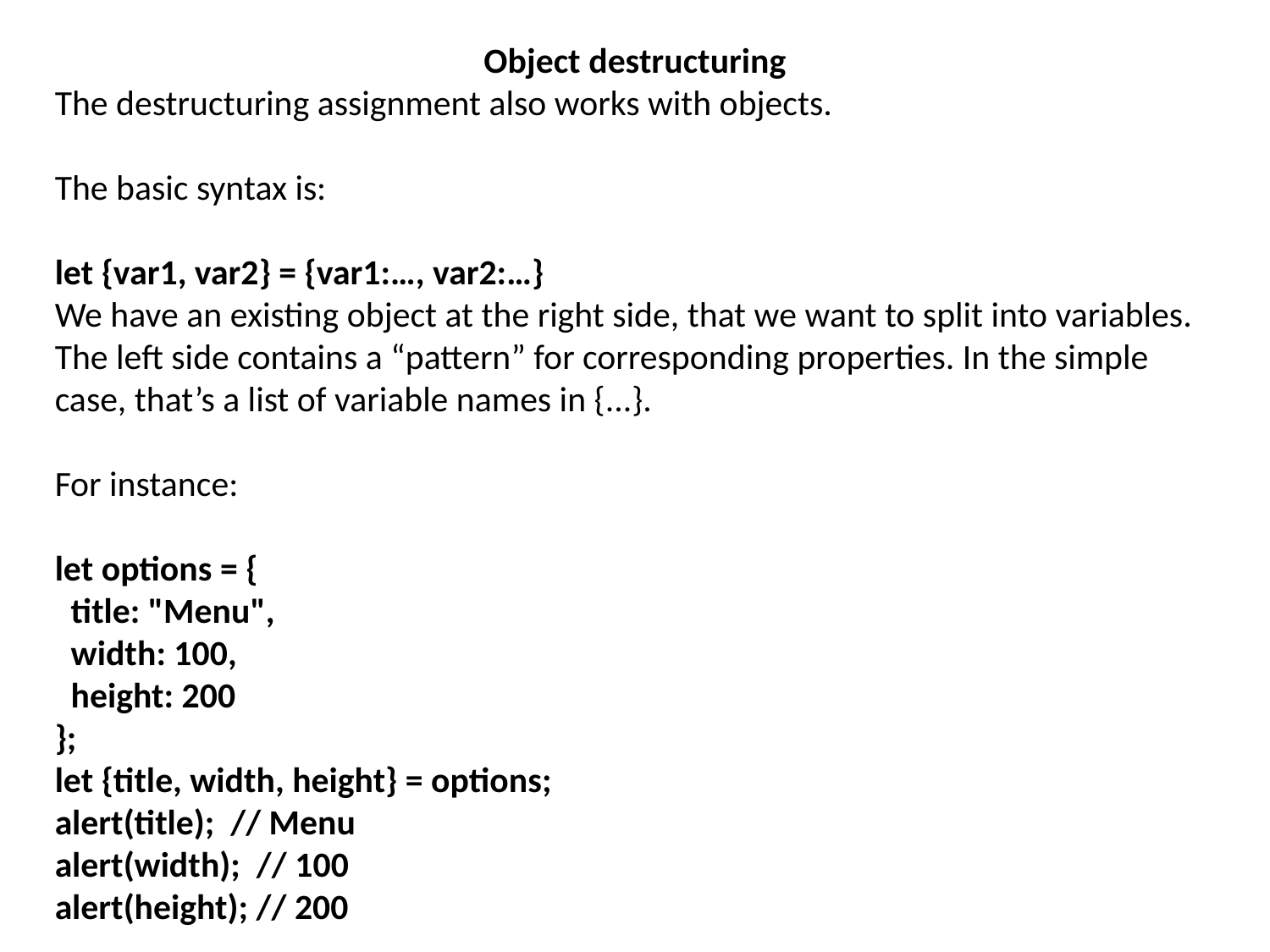

Object destructuring
The destructuring assignment also works with objects.

The basic syntax is:

let {var1, var2} = {var1:…, var2:…}
We have an existing object at the right side, that we want to split into variables. The left side contains a “pattern” for corresponding properties. In the simple case, that’s a list of variable names in {...}.

For instance:

let options = {
  title: "Menu",
  width: 100,
  height: 200
};
let {title, width, height} = options;
alert(title);  // Menu
alert(width);  // 100
alert(height); // 200